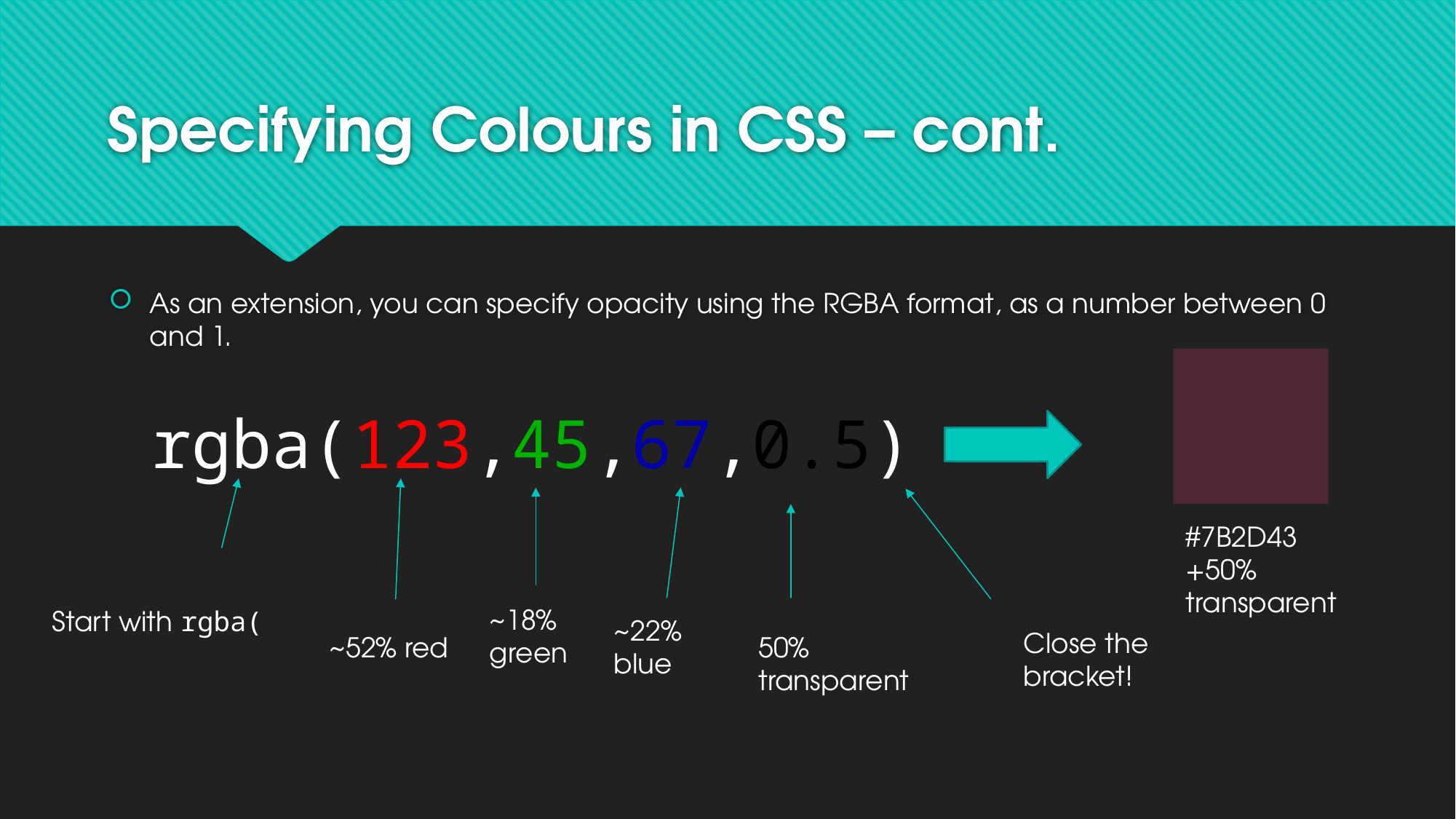

# Specifying Colours in CSS – cont.
As an extension, you can specify opacity using the RGBA format, as a number between 0 and 1.

rgba(123,45,67,0.5)

#7B2D43
+50% transparent
~18% green
Start with rgba(
~22% blue
Close the bracket!
~52% red
50% transparent